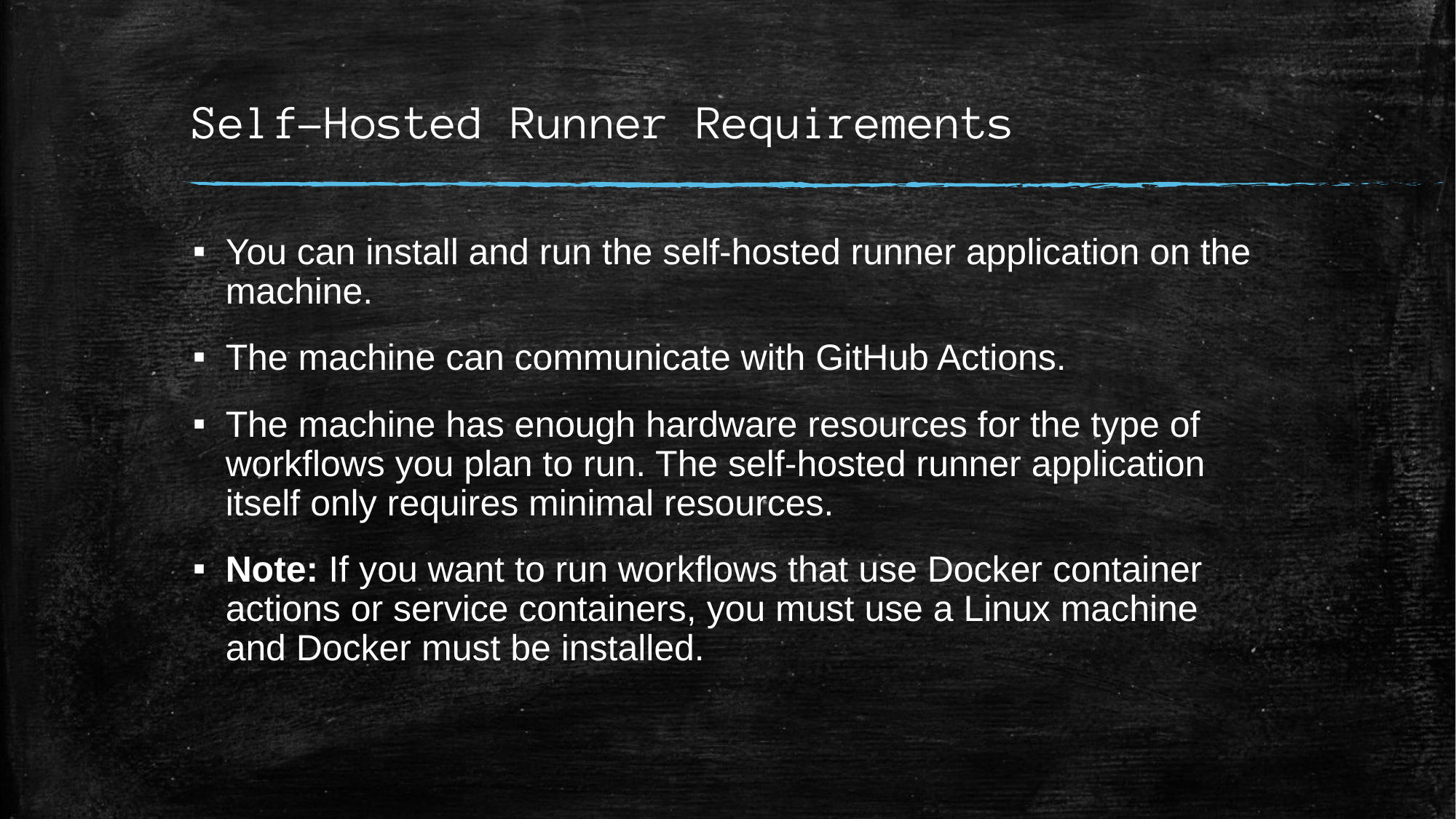

# Self-Hosted Runner Requirements
You can install and run the self-hosted runner application on the machine.
The machine can communicate with GitHub Actions.
The machine has enough hardware resources for the type of workflows you plan to run. The self-hosted runner application itself only requires minimal resources.
Note: If you want to run workflows that use Docker container actions or service containers, you must use a Linux machine and Docker must be installed.